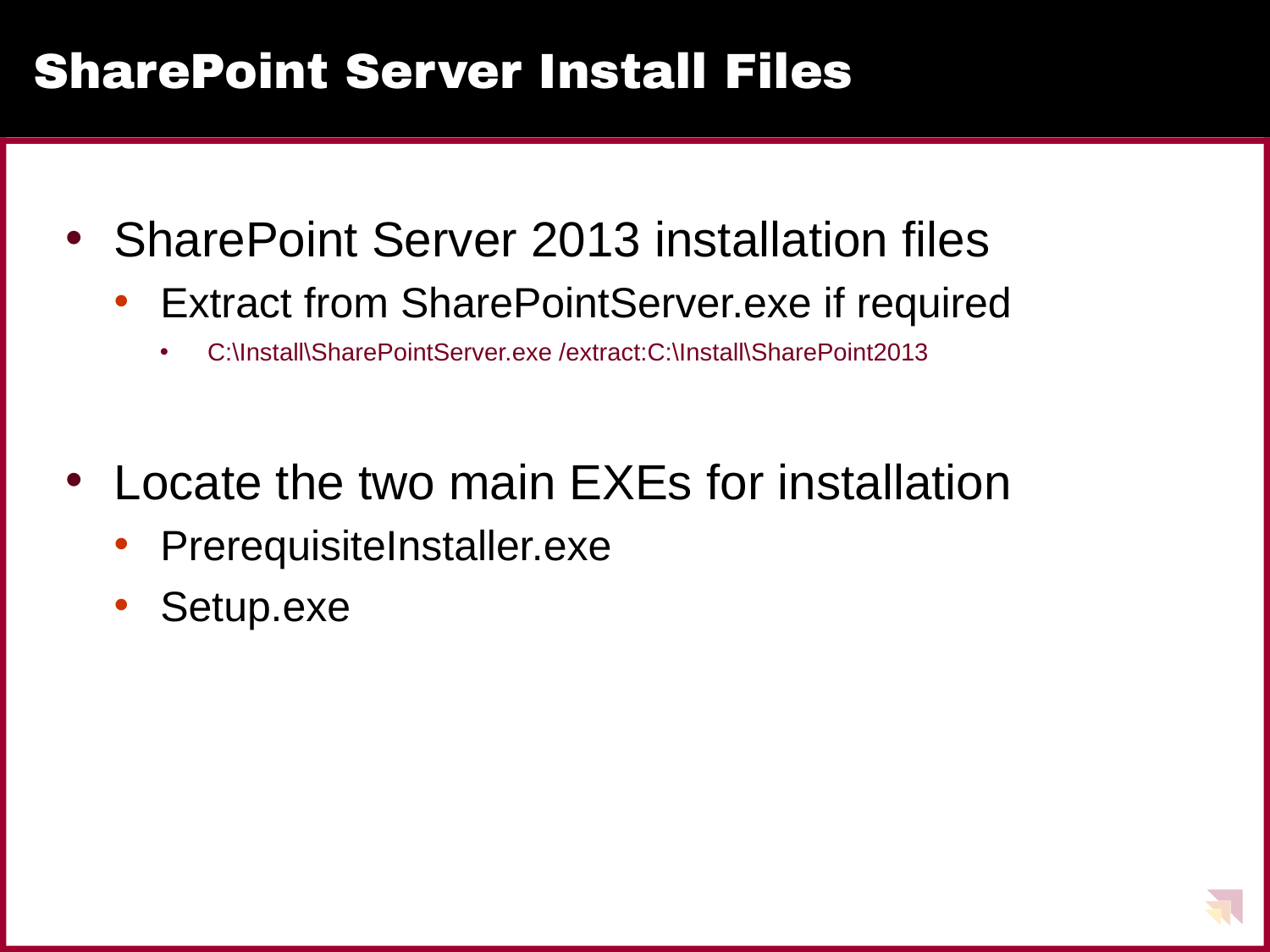

# SharePoint Server Install Files
SharePoint Server 2013 installation files
Extract from SharePointServer.exe if required
C:\Install\SharePointServer.exe /extract:C:\Install\SharePoint2013

Locate the two main EXEs for installation
PrerequisiteInstaller.exe
Setup.exe